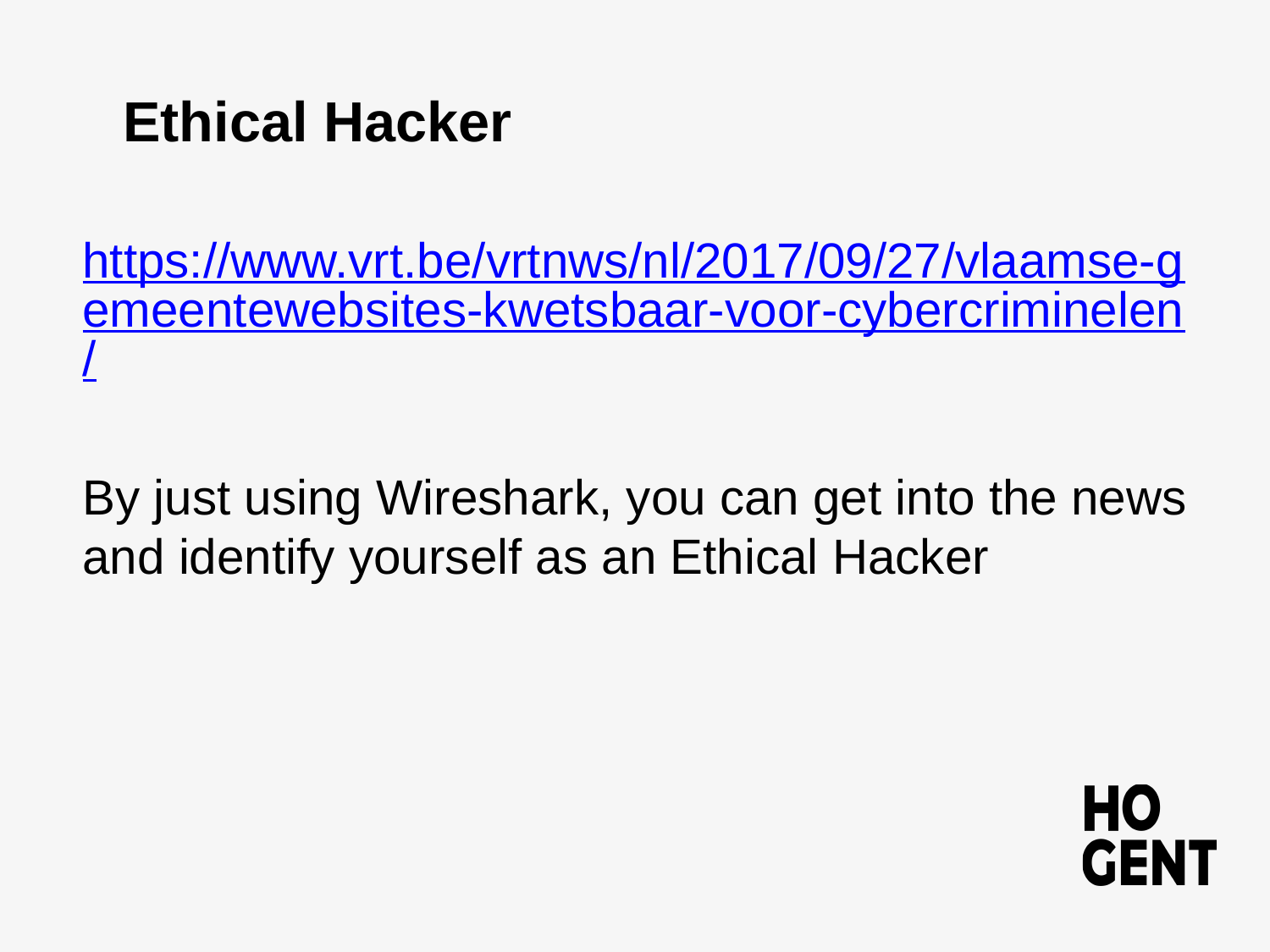

# Ethical Hacker
https://www.vrt.be/vrtnws/nl/2017/09/27/vlaamse-gemeentewebsites-kwetsbaar-voor-cybercriminelen/

By just using Wireshark, you can get into the news and identify yourself as an Ethical Hacker